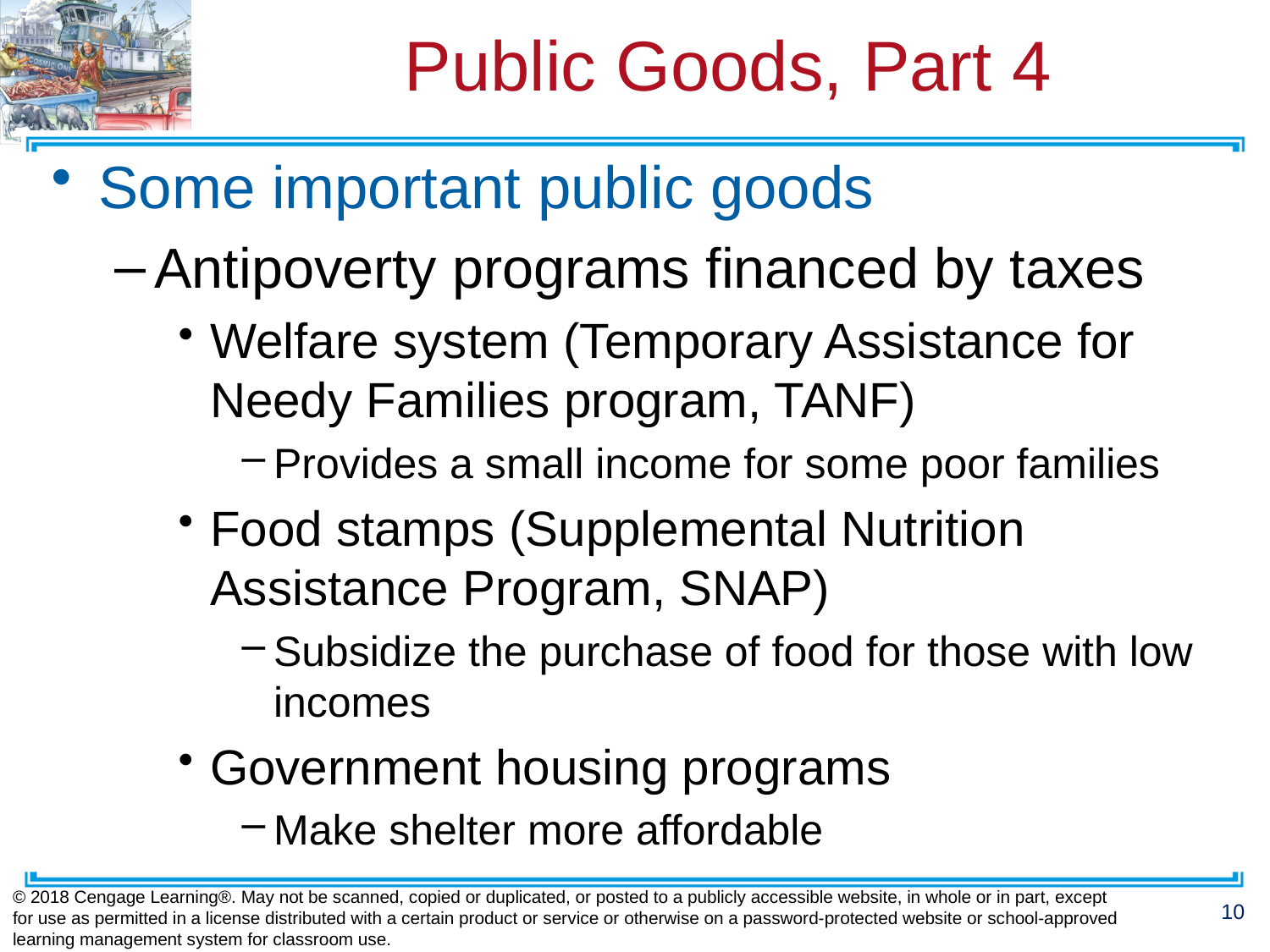

# Public Goods, Part 4
Some important public goods
Antipoverty programs financed by taxes
Welfare system (Temporary Assistance for Needy Families program, TANF)
Provides a small income for some poor families
Food stamps (Supplemental Nutrition Assistance Program, SNAP)
Subsidize the purchase of food for those with low incomes
Government housing programs
Make shelter more affordable
© 2018 Cengage Learning®. May not be scanned, copied or duplicated, or posted to a publicly accessible website, in whole or in part, except for use as permitted in a license distributed with a certain product or service or otherwise on a password-protected website or school-approved learning management system for classroom use.
10